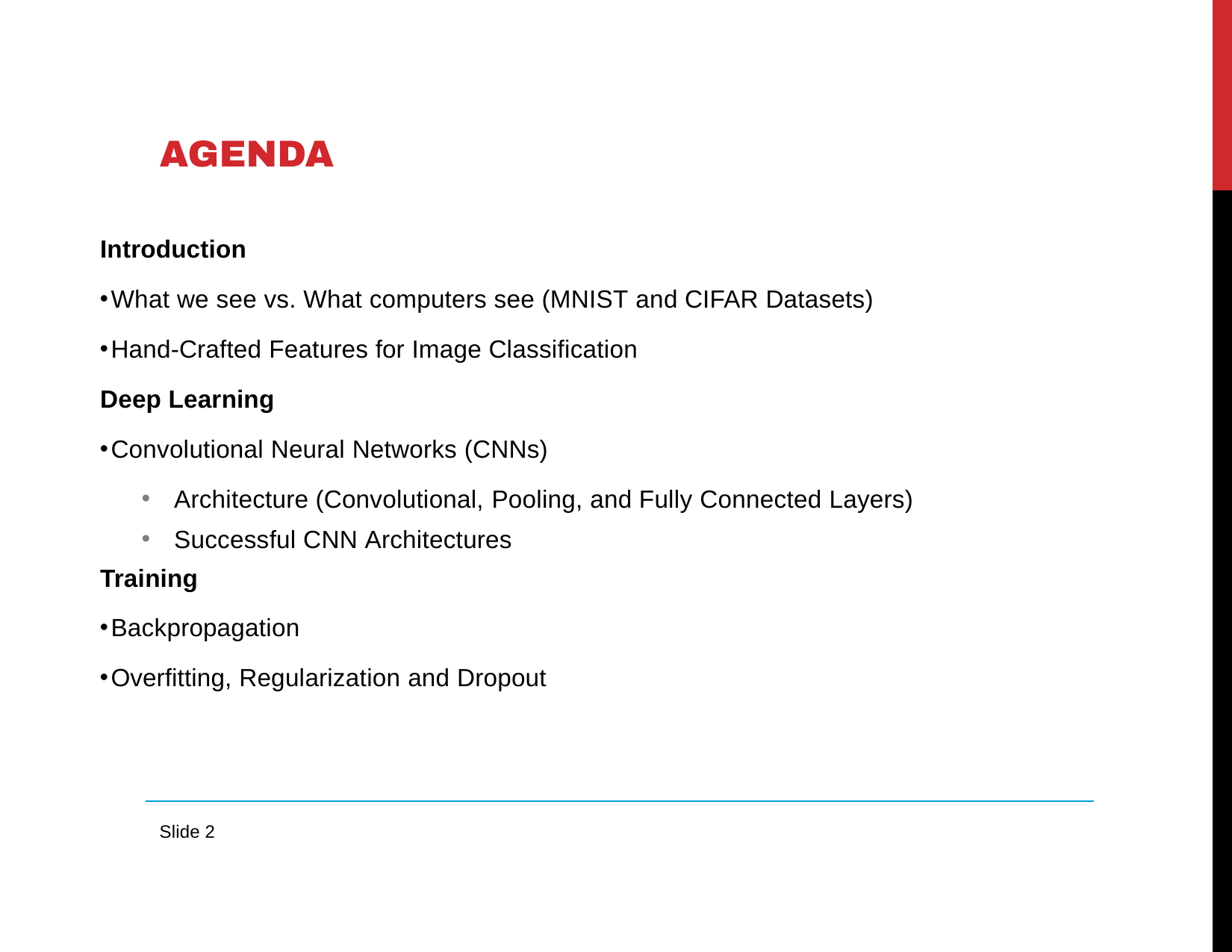

# Agenda
Introduction
What we see vs. What computers see (MNIST and CIFAR Datasets)
Hand-Crafted Features for Image Classification
Deep Learning
Convolutional Neural Networks (CNNs)
Architecture (Convolutional, Pooling, and Fully Connected Layers)
Successful CNN Architectures
Training
Backpropagation
Overfitting, Regularization and Dropout

Slide 2